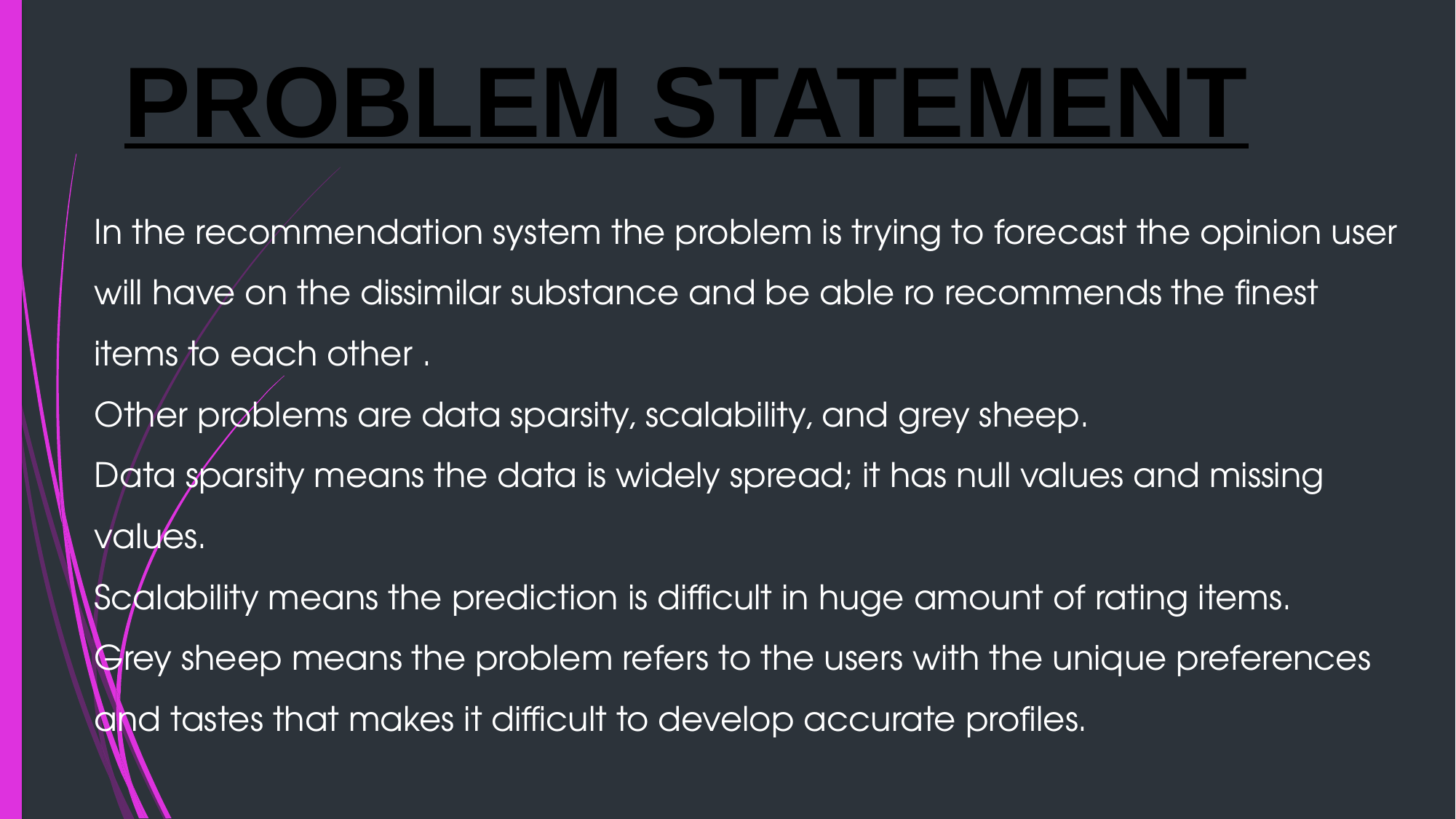

# Problem statement
In the recommendation system the problem is trying to forecast the opinion user will have on the dissimilar substance and be able ro recommends the finest items to each other .
Other problems are data sparsity, scalability, and grey sheep.
Data sparsity means the data is widely spread; it has null values and missing values.
Scalability means the prediction is difficult in huge amount of rating items.
Grey sheep means the problem refers to the users with the unique preferences and tastes that makes it difficult to develop accurate profiles.